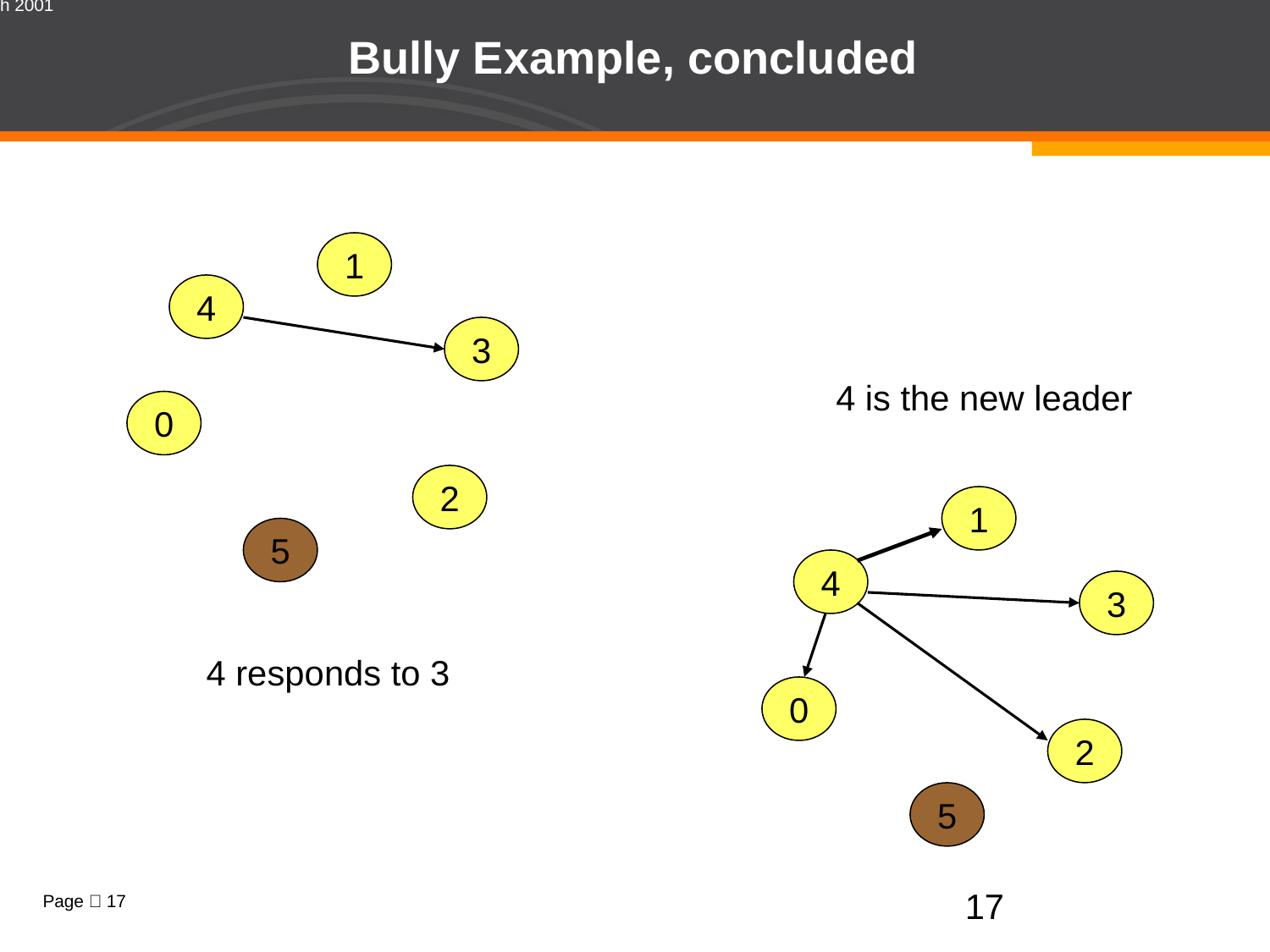

# Bully Example, concluded
1
4

3
4 is the new leader
0
2
1
5

4
3

4 responds to 3
0
2
5
17
7 March 2001